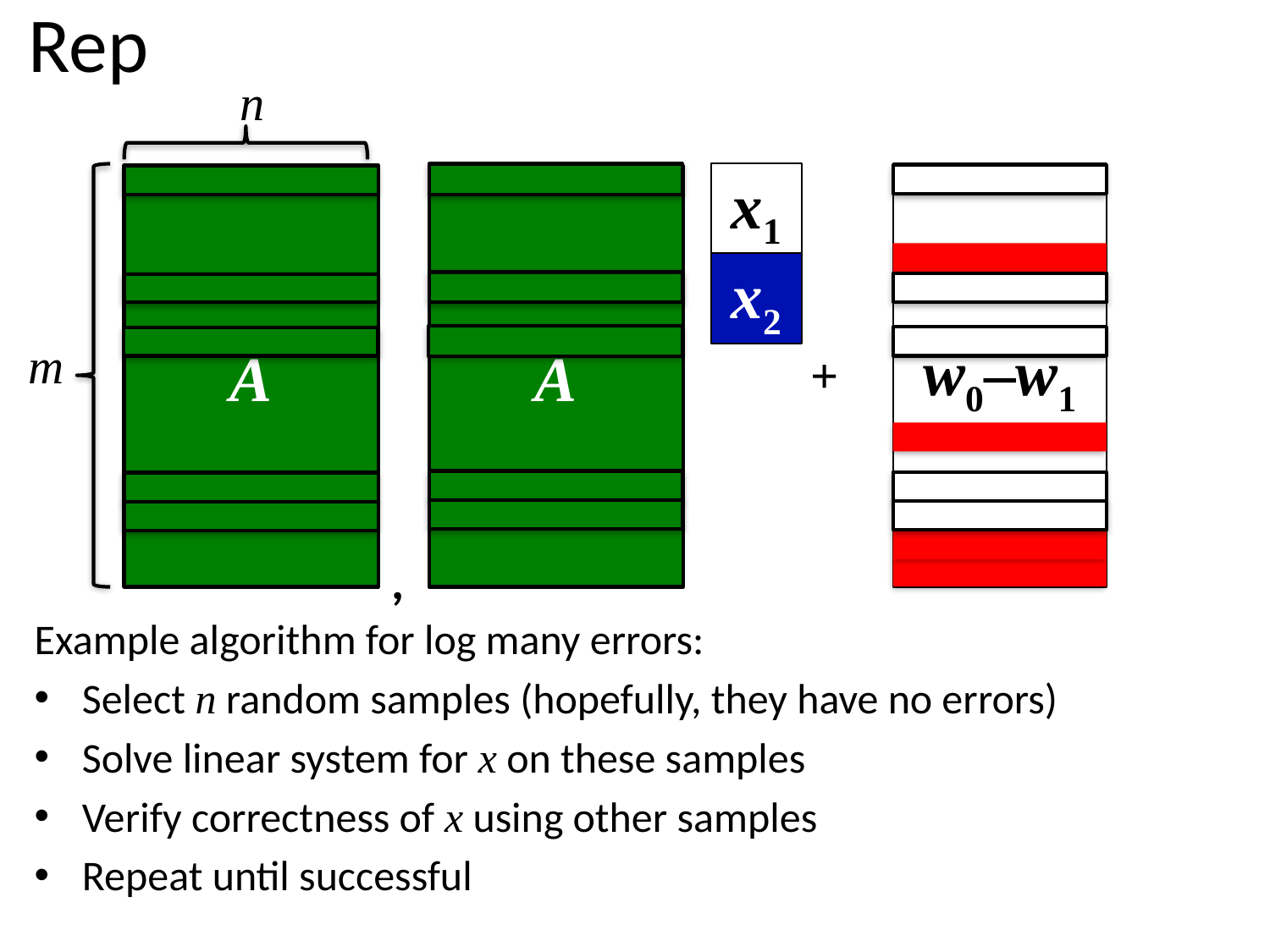

# Rep

n

x1

m
w0–w1
A
A

x2

+

,

Example algorithm for log many errors:
Select n random samples (hopefully, they have no errors)
Solve linear system for x on these samples
Verify correctness of x using other samples
Repeat until successful